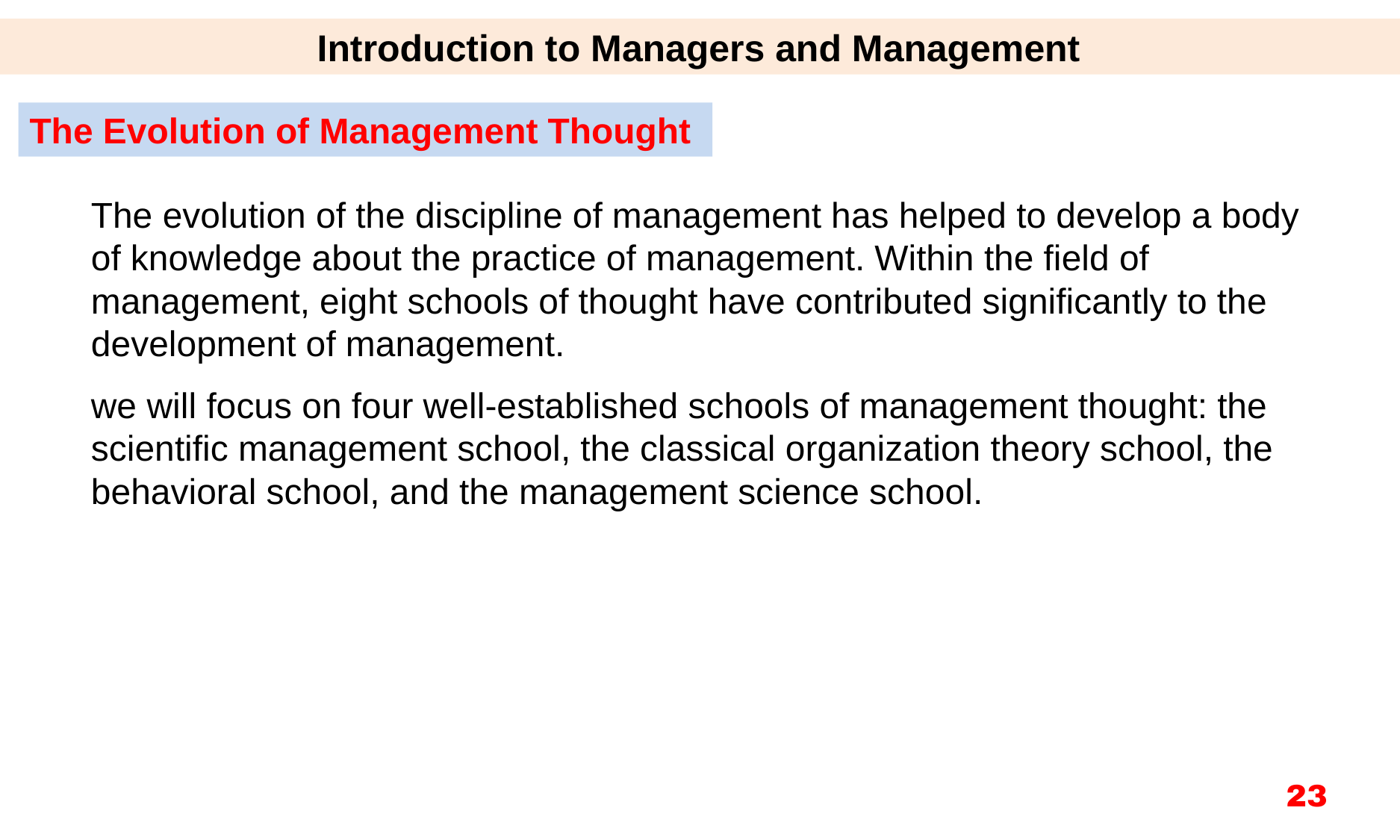

Introduction to Managers and Management
The Evolution of Management Thought
The evolution of the discipline of management has helped to develop a body of knowledge about the practice of management. Within the field of management, eight schools of thought have contributed significantly to the development of management.
we will focus on four well-established schools of management thought: the scientific management school, the classical organization theory school, the behavioral school, and the management science school.
23